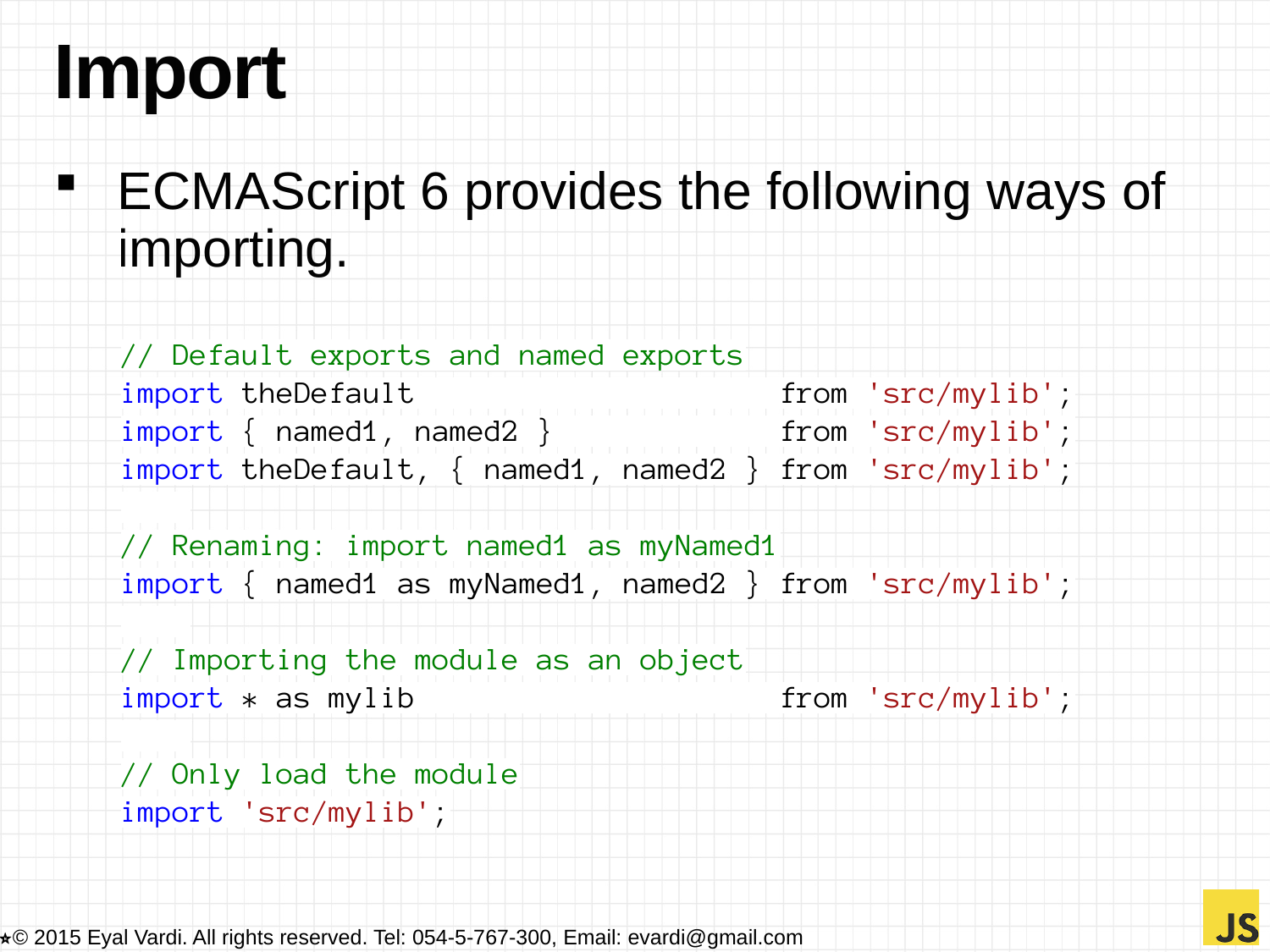

# Import
ECMAScript 6 provides the following ways of importing.
// Default exports and named exports
import theDefault                     from 'src/mylib';
import { named1, named2 }             from 'src/mylib';
import theDefault, { named1, named2 } from 'src/mylib';

// Renaming: import named1 as myNamed1
import { named1 as myNamed1, named2 } from 'src/mylib';

// Importing the module as an object
import * as mylib                     from 'src/mylib';

// Only load the module
import 'src/mylib';